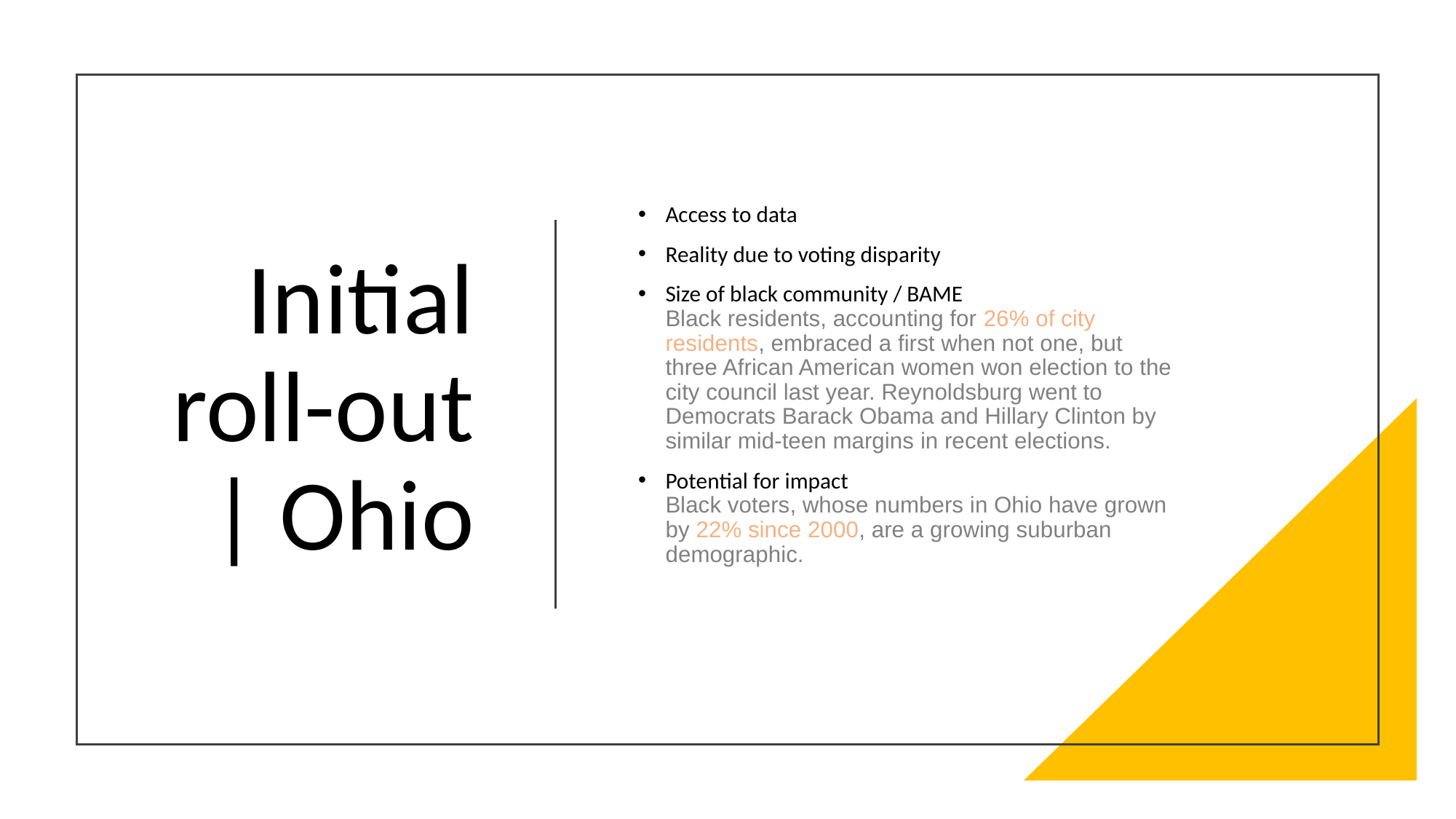

# Initial roll-out | Ohio
Access to data
Reality due to voting disparity
Size of black community / BAME
Black residents, accounting for 26% of city residents, embraced a first when not one, but three African American women won election to the city council last year. Reynoldsburg went to Democrats Barack Obama and Hillary Clinton by similar mid-teen margins in recent elections.
Potential for impact
Black voters, whose numbers in Ohio have grown by 22% since 2000, are a growing suburban demographic.